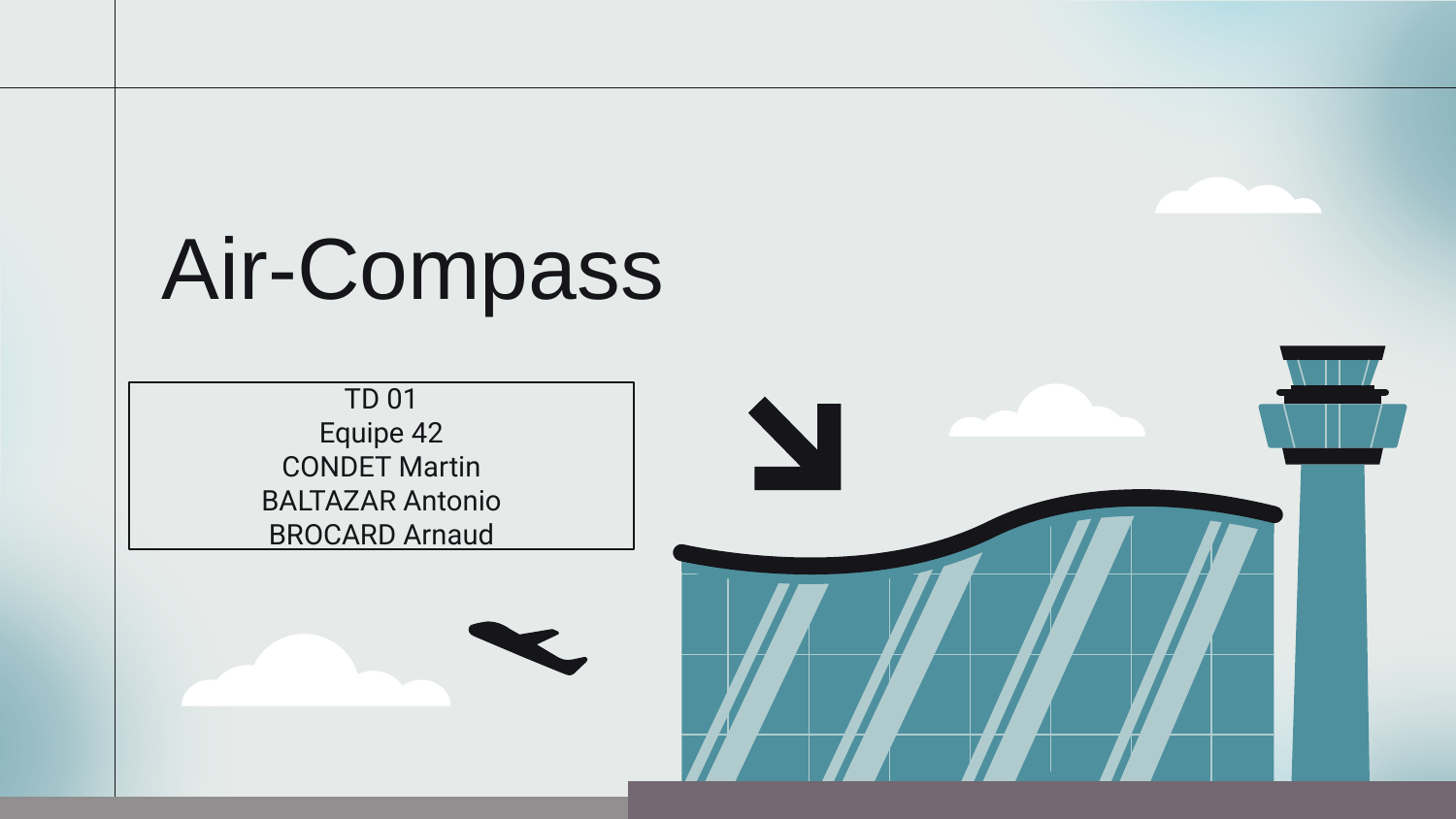

# Air-Compass

TD 01
Equipe 42
CONDET Martin
BALTAZAR Antonio
BROCARD Arnaud